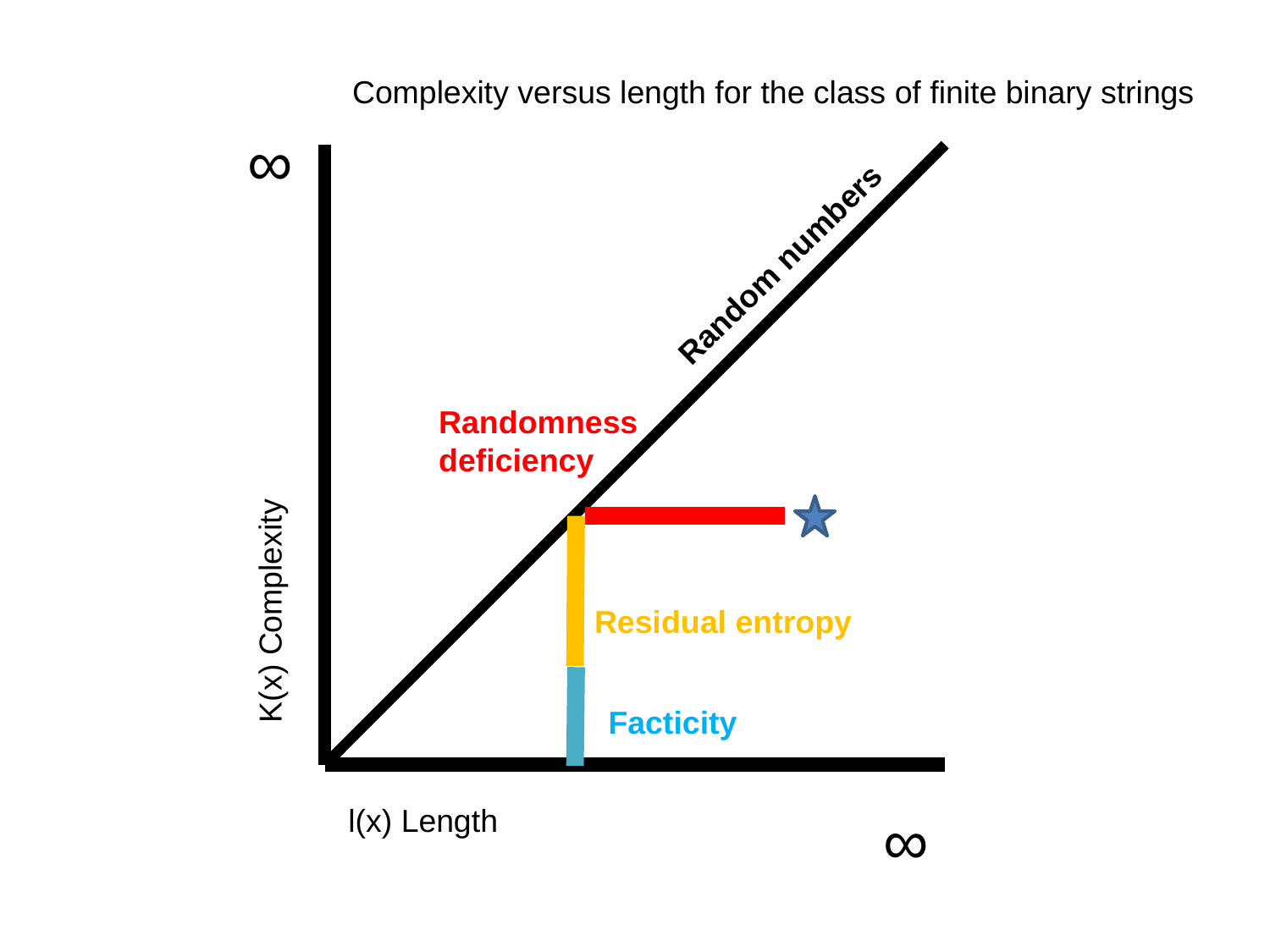

Complexity versus length for the class of finite binary strings
∞
Random numbers
Randomness
deficiency

K(x) Complexity
Residual entropy
Facticity
l(x) Length
∞